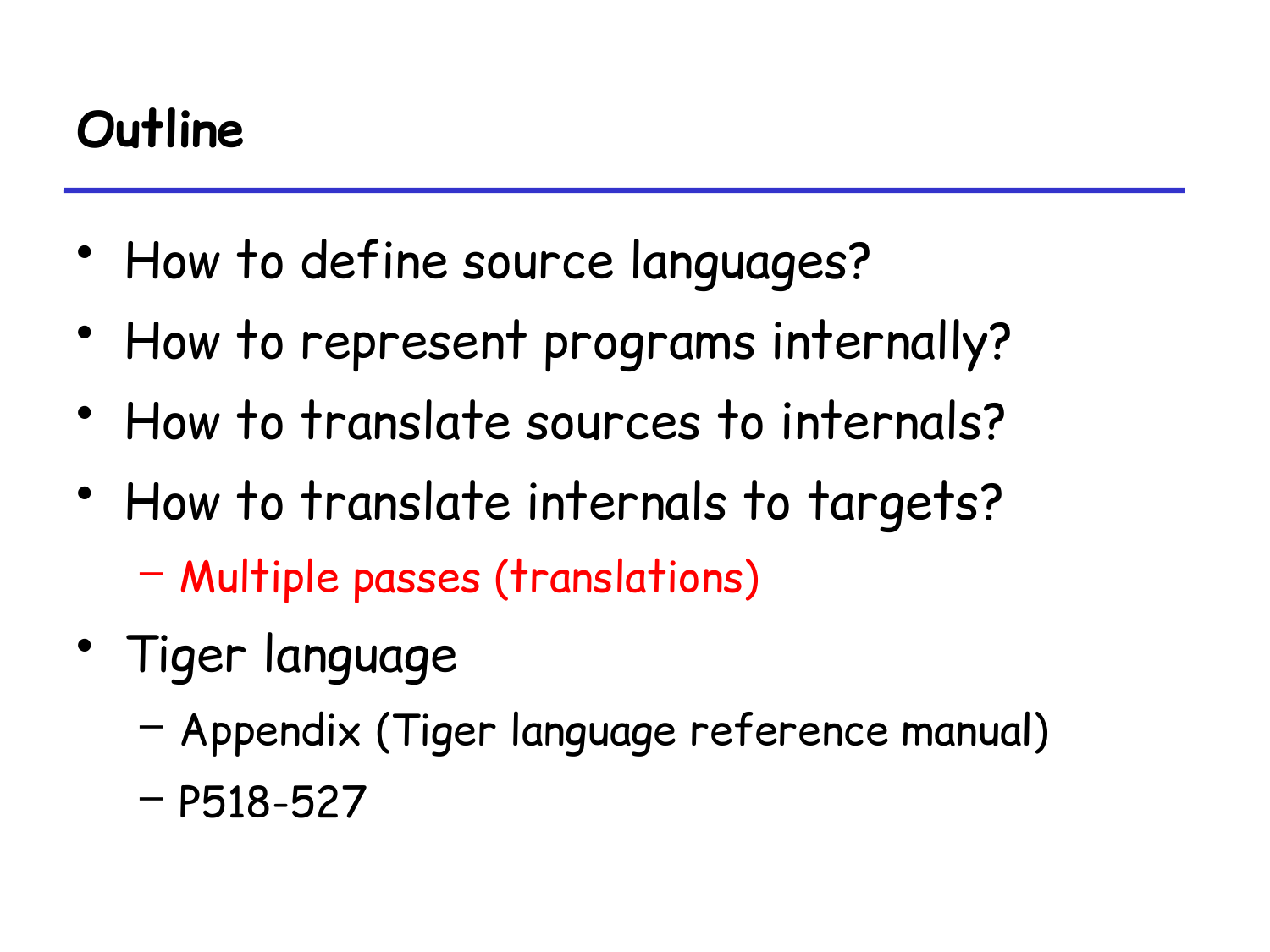

# Outline
How to define source languages?
How to represent programs internally?
How to translate sources to internals?
How to translate internals to targets?
Multiple passes (translations)
Tiger language
Appendix (Tiger language reference manual)
P518-527
52